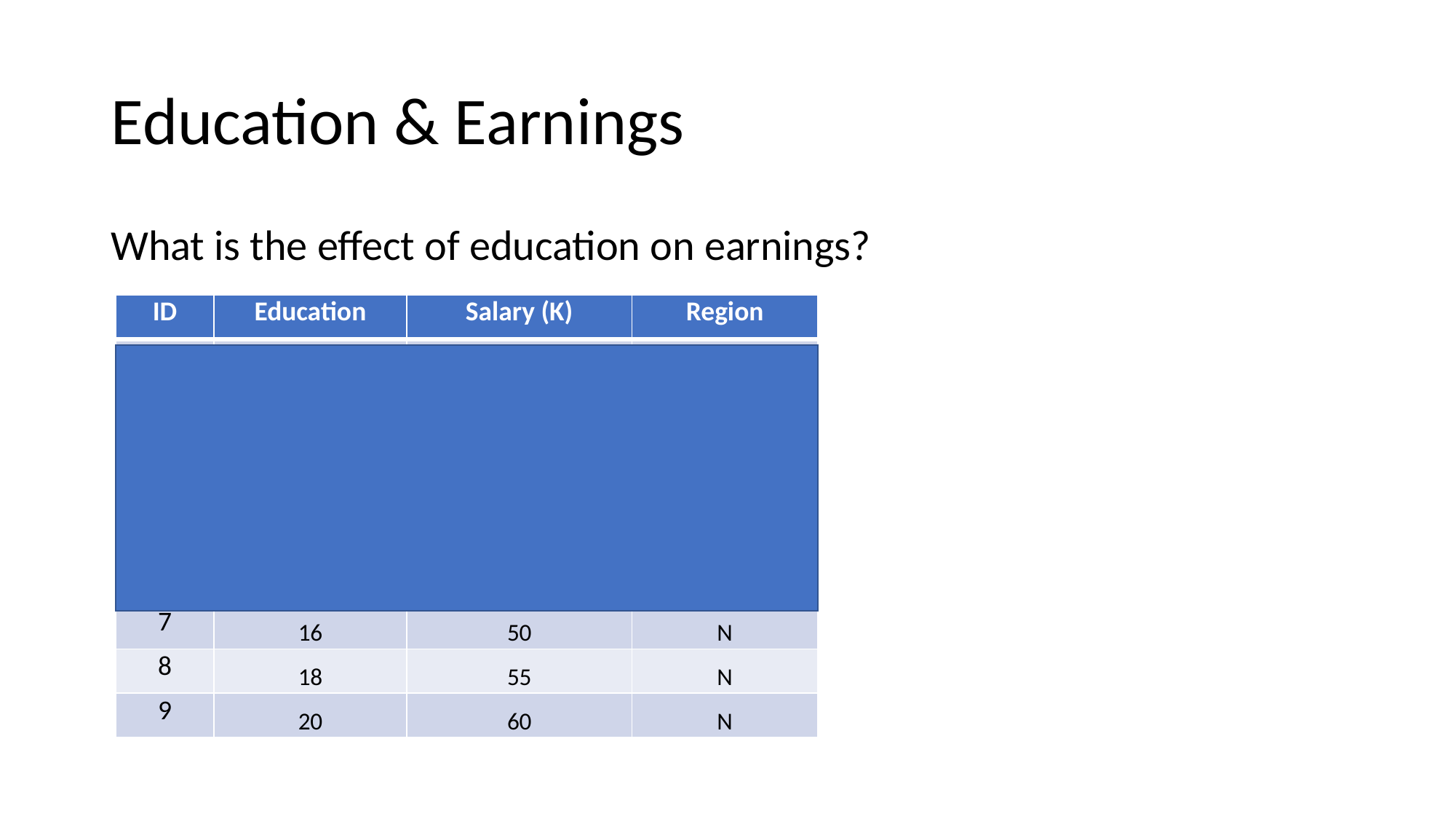

# Education & Earnings
What is the effect of education on earnings?

| ID | Education | Salary (K) | Region |
| --- | --- | --- | --- |
| 1 | 12 | 35 | MW |
| 2 | 14 | 40 | MW |
| 3 | 16 | 45 | MW |
| 4 | 10 | 25 | S |
| 5 | 12 | 30 | S |
| 6 | 14 | 35 | S |
| 7 | 16 | 50 | N |
| 8 | 18 | 55 | N |
| 9 | 20 | 60 | N |